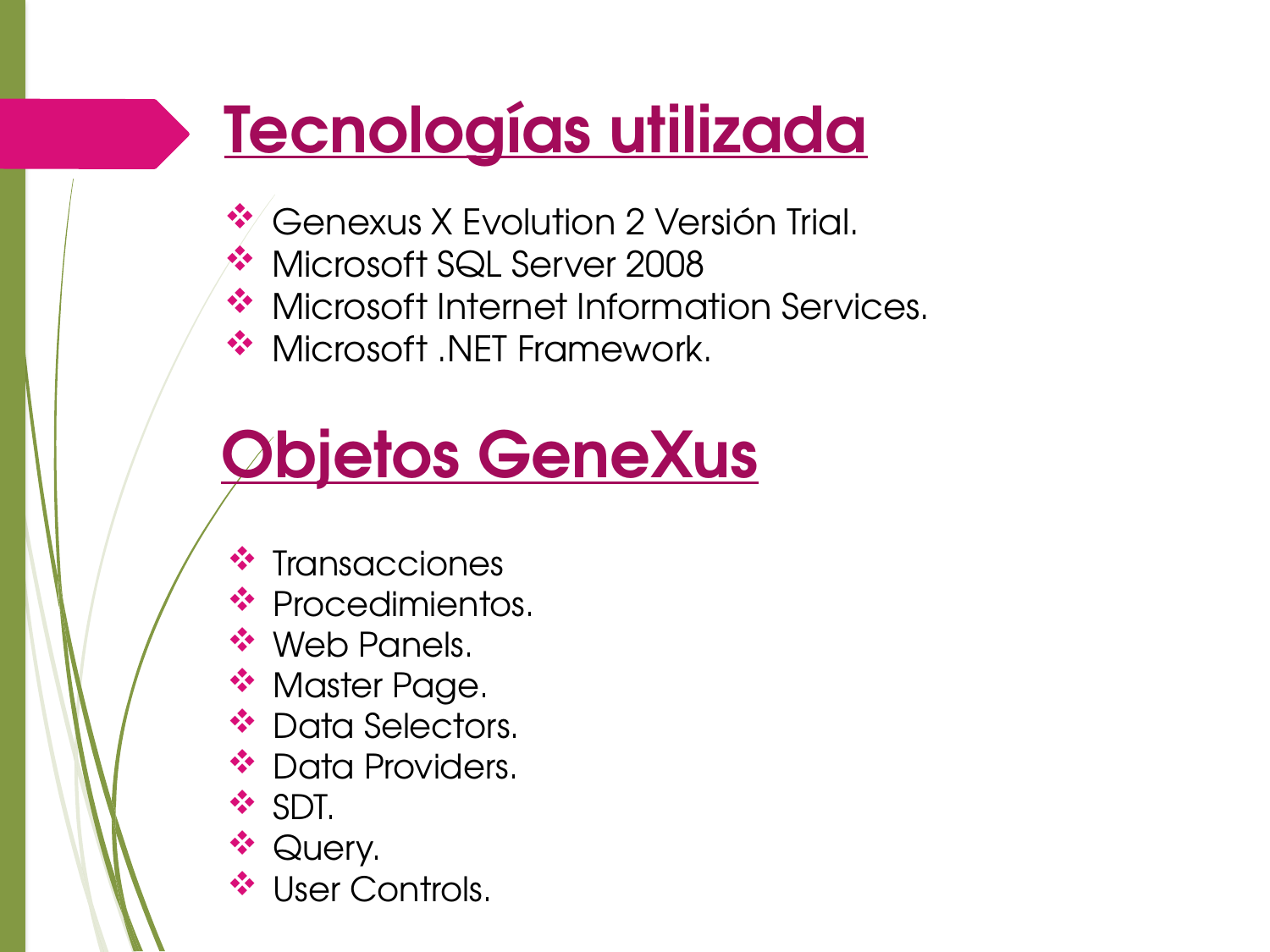

# Tecnologías utilizada
Genexus X Evolution 2 Versión Trial.
Microsoft SQL Server 2008
Microsoft Internet Information Services.
Microsoft .NET Framework.
Objetos GeneXus
Transacciones
Procedimientos.
Web Panels.
Master Page.
Data Selectors.
Data Providers.
SDT.
Query.
User Controls.